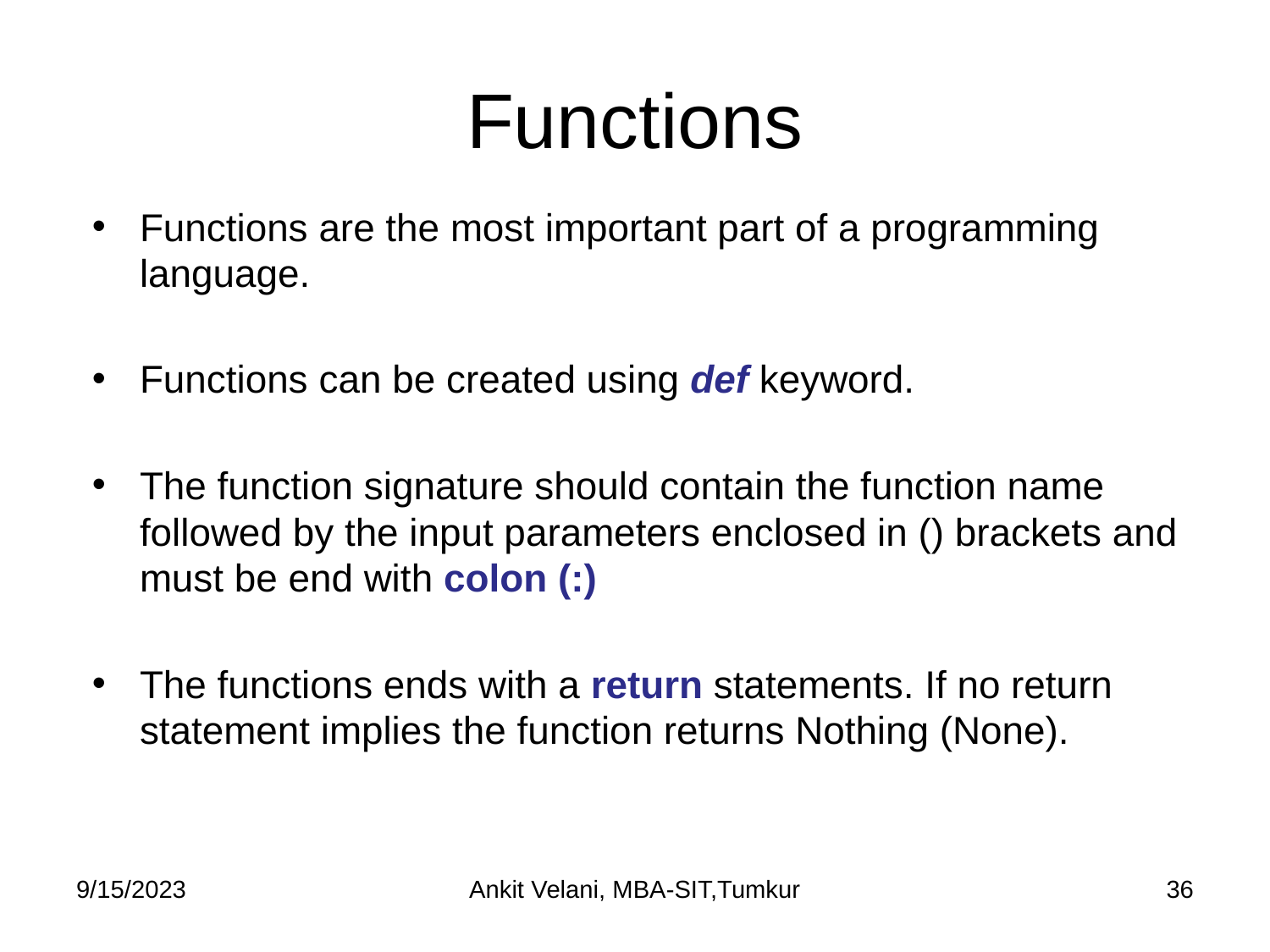

# Functions
Functions are the most important part of a programming language.

Functions can be created using def keyword.

The function signature should contain the function name followed by the input parameters enclosed in () brackets and must be end with colon (:)

The functions ends with a return statements. If no return statement implies the function returns Nothing (None).
9/15/2023
Ankit Velani, MBA-SIT,Tumkur
36